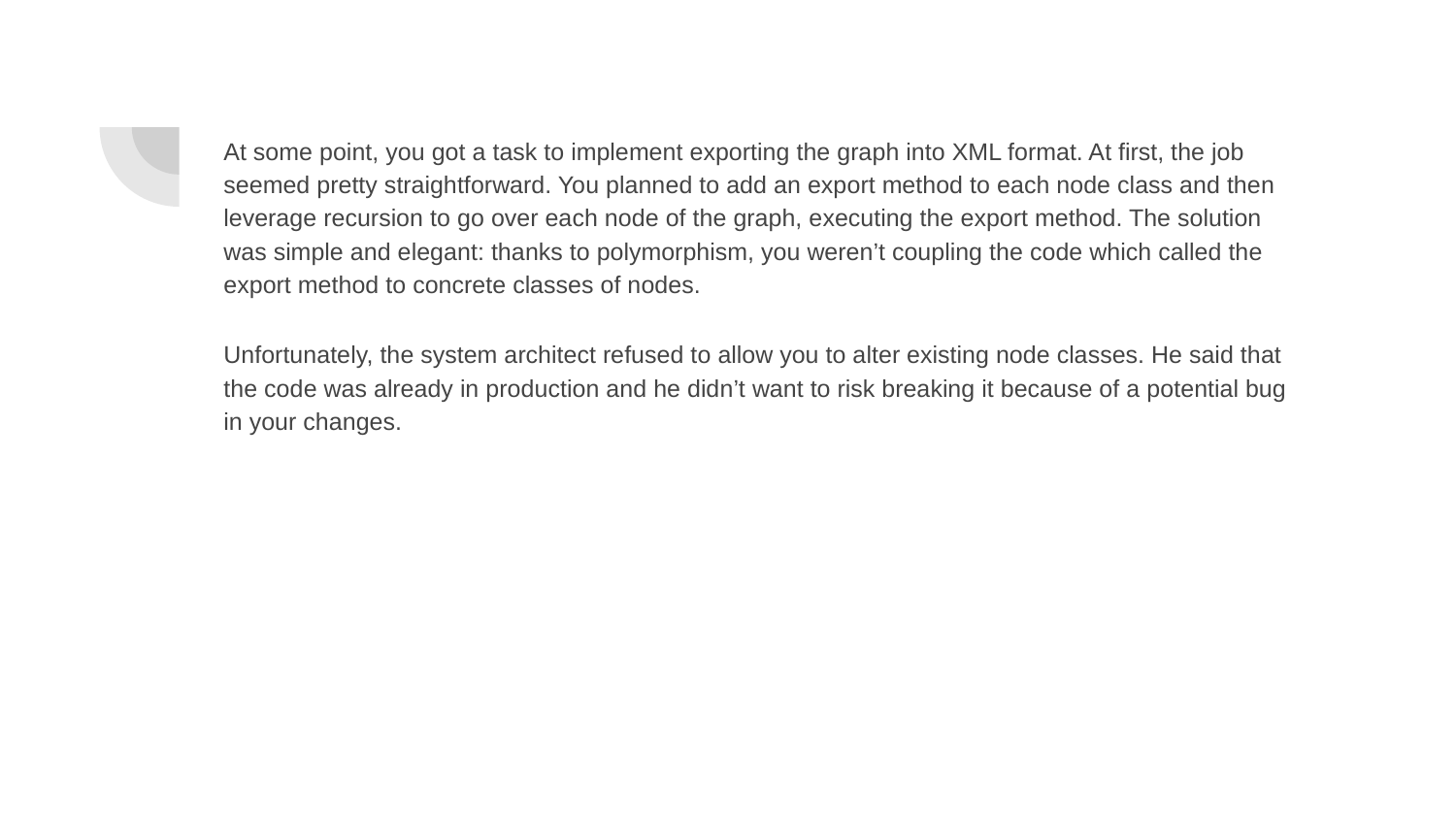

At some point, you got a task to implement exporting the graph into XML format. At first, the job seemed pretty straightforward. You planned to add an export method to each node class and then leverage recursion to go over each node of the graph, executing the export method. The solution was simple and elegant: thanks to polymorphism, you weren’t coupling the code which called the export method to concrete classes of nodes.
Unfortunately, the system architect refused to allow you to alter existing node classes. He said that the code was already in production and he didn’t want to risk breaking it because of a potential bug in your changes.